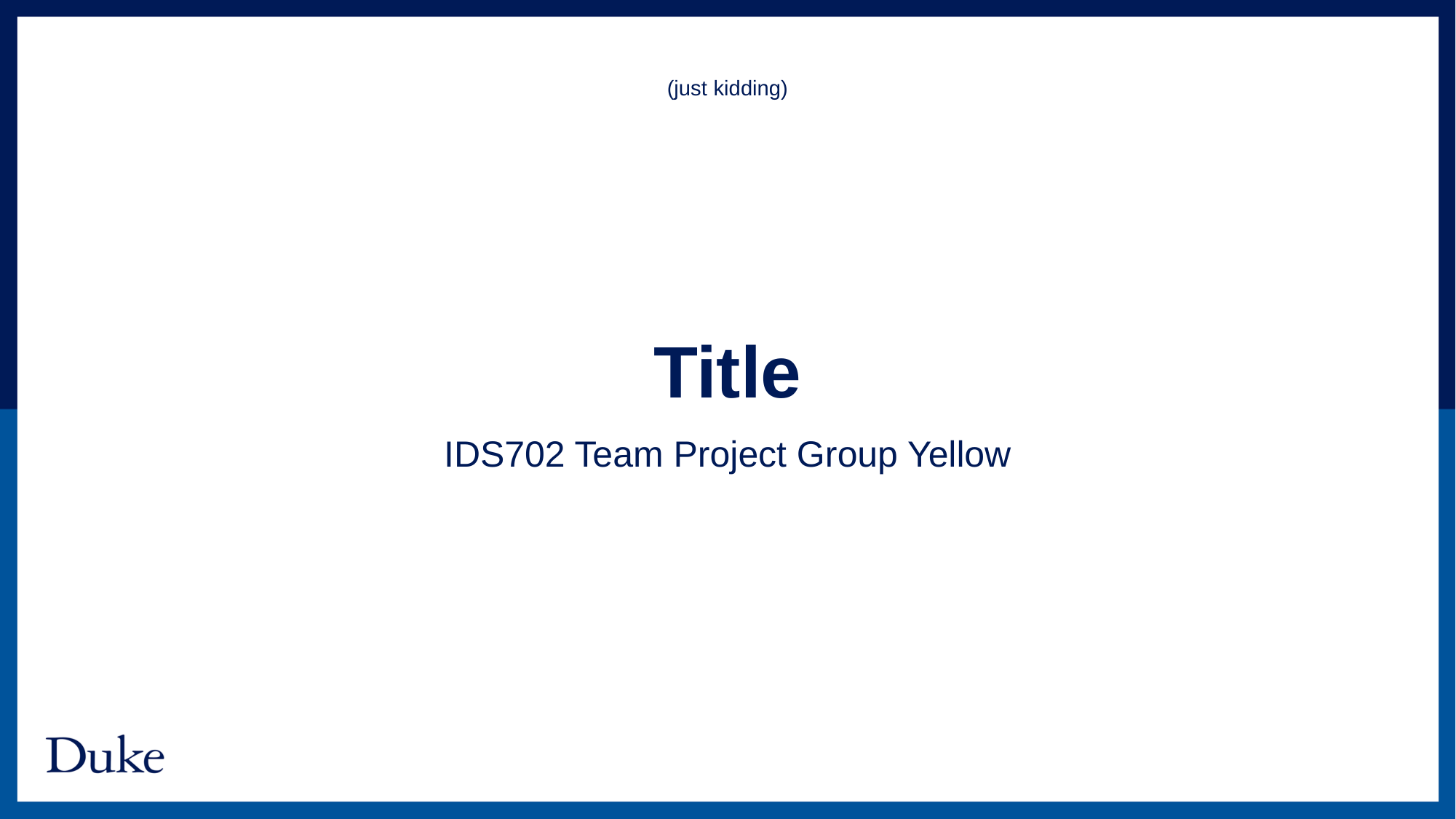

(just kidding)
# Title
IDS702 Team Project Group Yellow
2